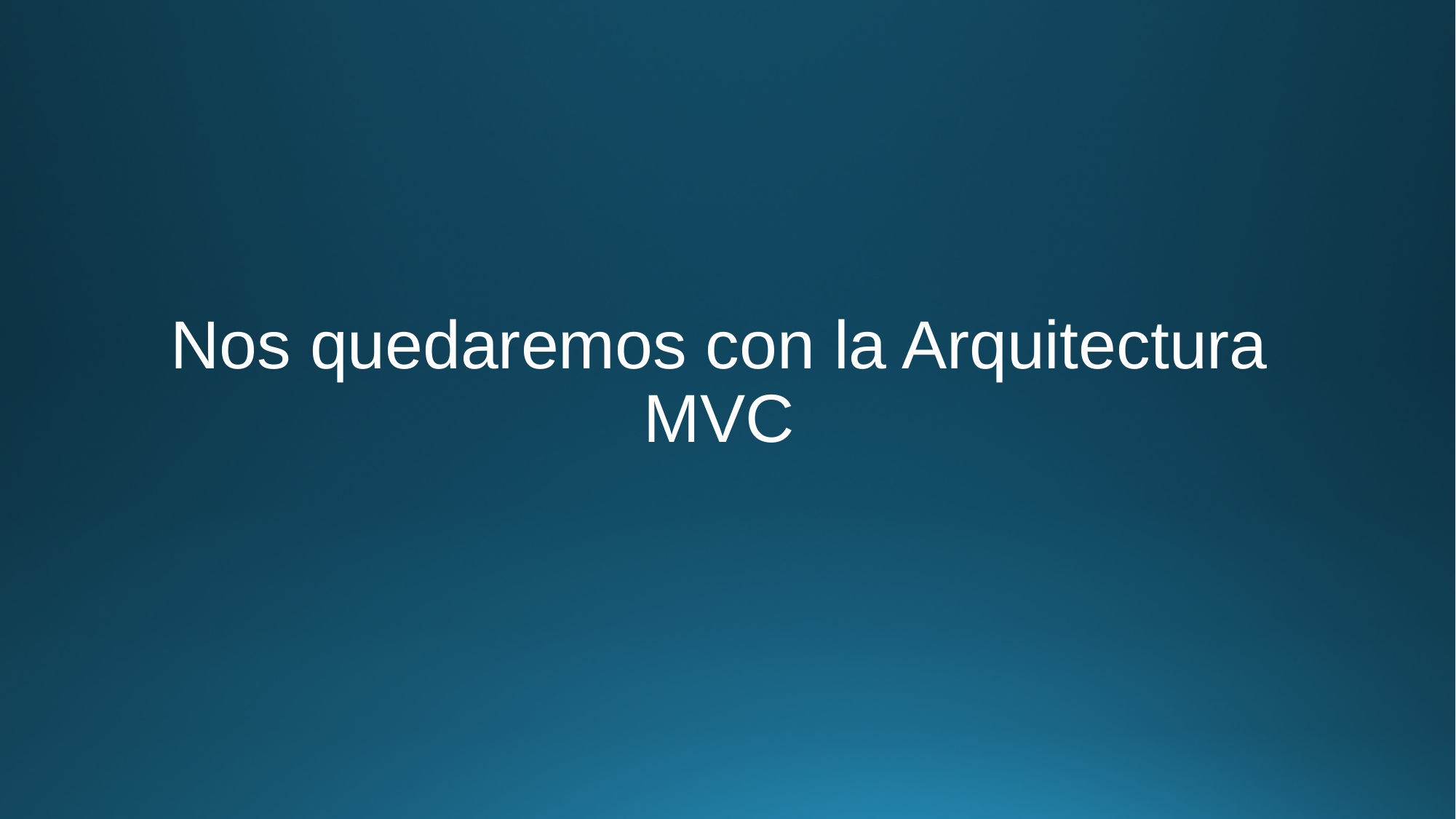

# Nos quedaremos con la Arquitectura MVC